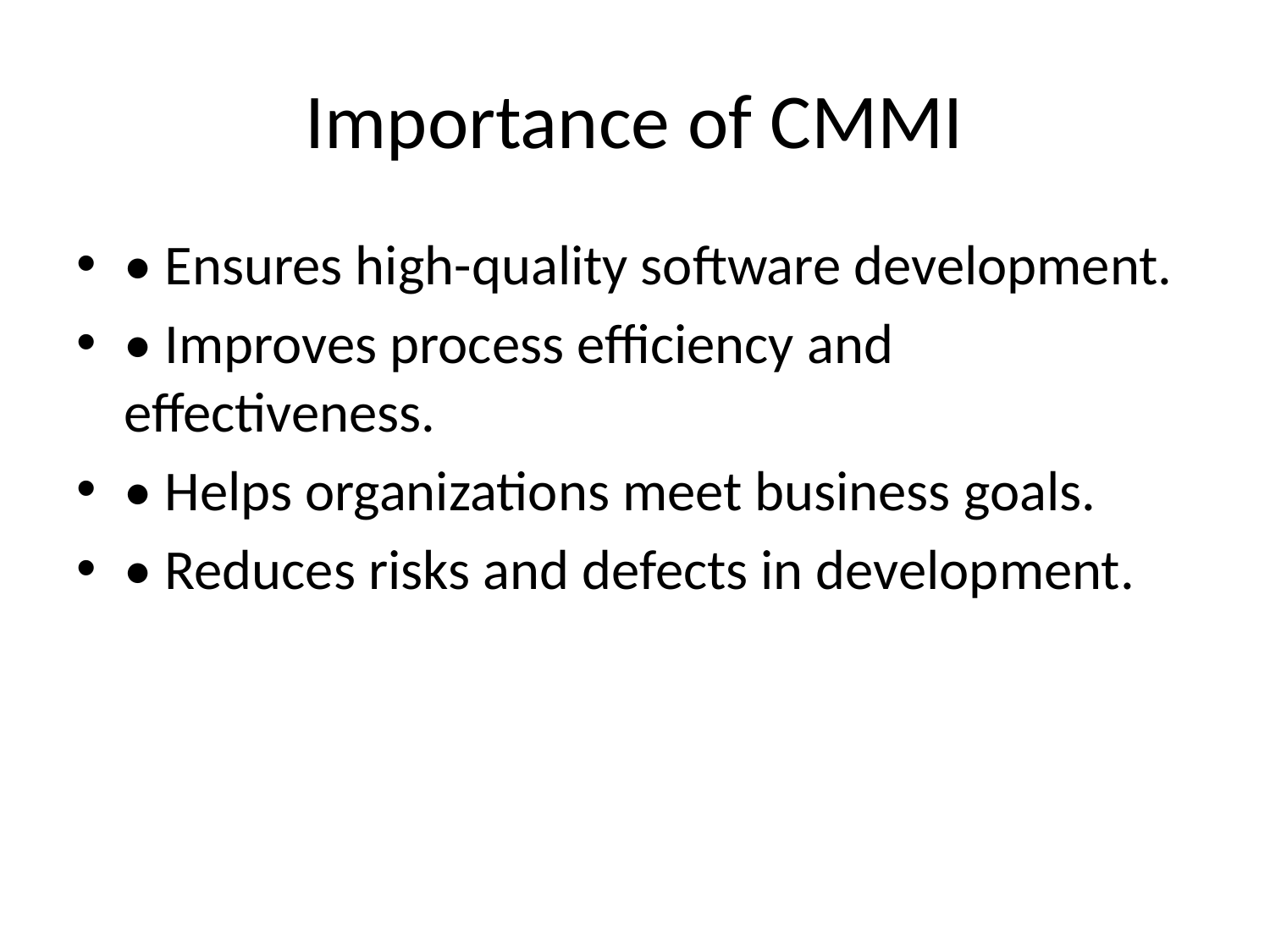

# Importance of CMMI
• Ensures high-quality software development.
• Improves process efficiency and effectiveness.
• Helps organizations meet business goals.
• Reduces risks and defects in development.